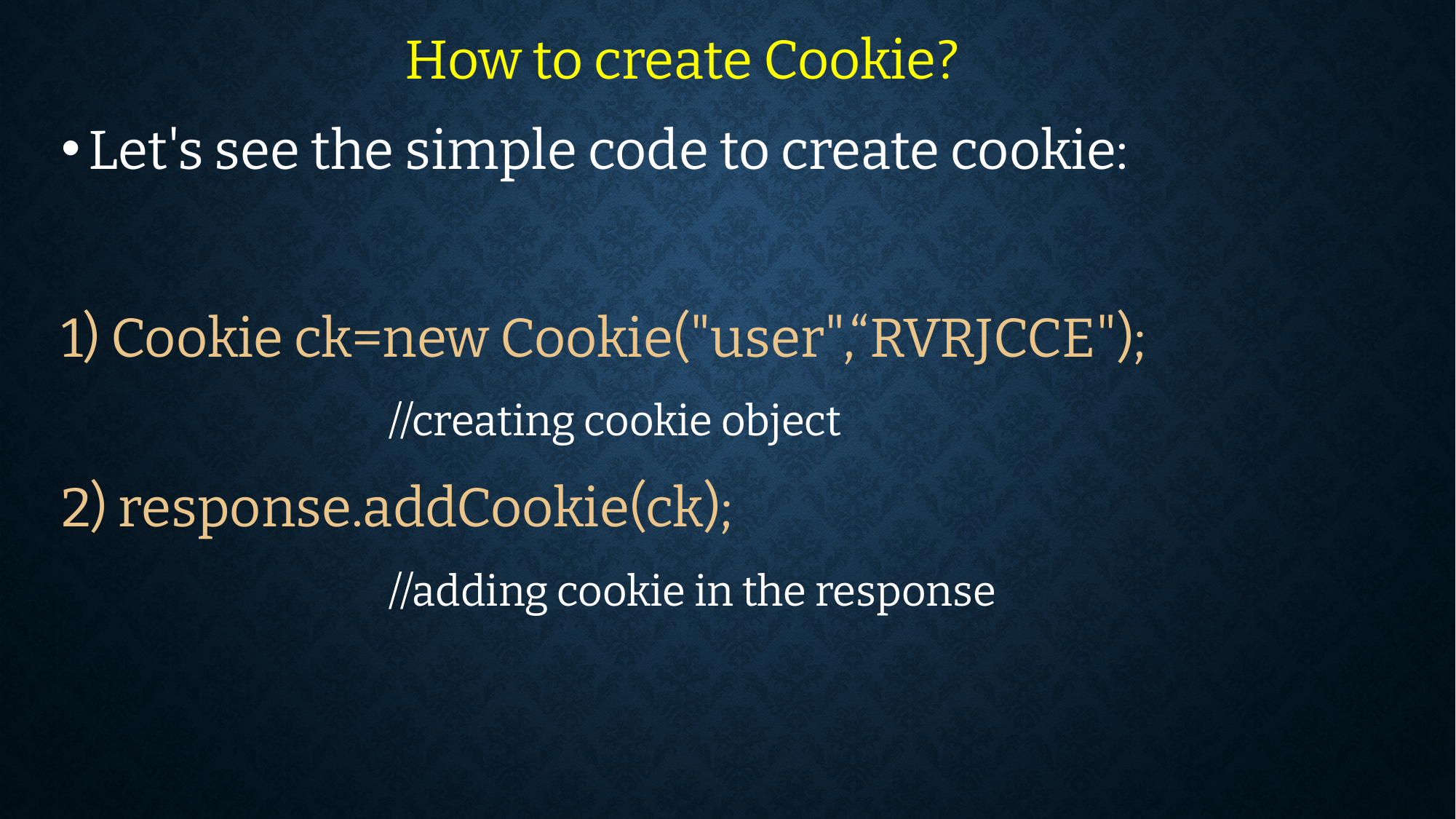

How to create Cookie?
Let's see the simple code to create cookie:

1) Cookie ck=new Cookie("user",“RVRJCCE");
			//creating cookie object
2) response.addCookie(ck);
			//adding cookie in the response